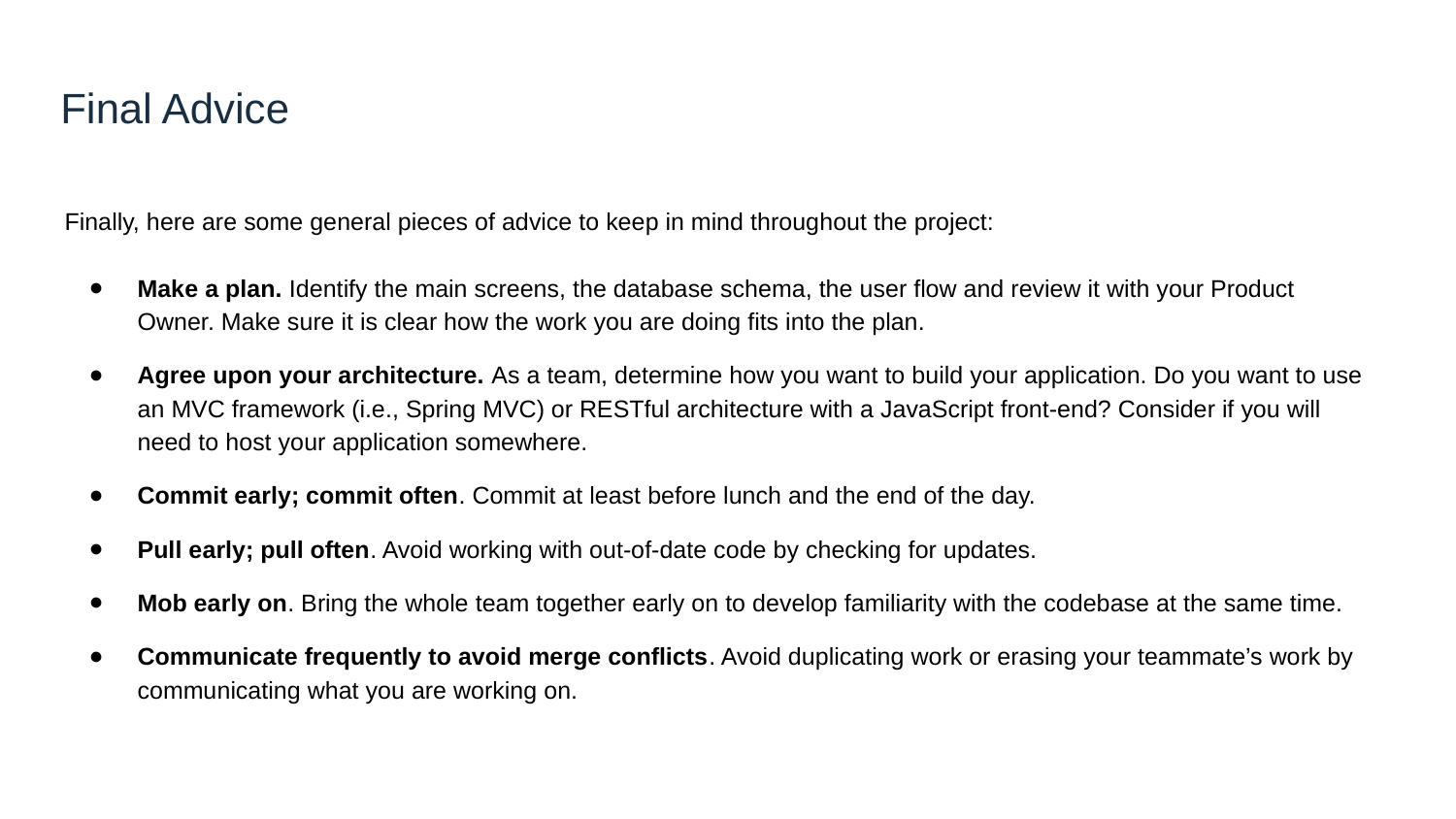

Final Advice
Finally, here are some general pieces of advice to keep in mind throughout the project:

Make a plan. Identify the main screens, the database schema, the user flow and review it with your Product Owner. Make sure it is clear how the work you are doing fits into the plan.
Agree upon your architecture. As a team, determine how you want to build your application. Do you want to use an MVC framework (i.e., Spring MVC) or RESTful architecture with a JavaScript front-end? Consider if you will need to host your application somewhere.
Commit early; commit often. Commit at least before lunch and the end of the day.
Pull early; pull often. Avoid working with out-of-date code by checking for updates.
Mob early on. Bring the whole team together early on to develop familiarity with the codebase at the same time.
Communicate frequently to avoid merge conflicts. Avoid duplicating work or erasing your teammate’s work by communicating what you are working on.